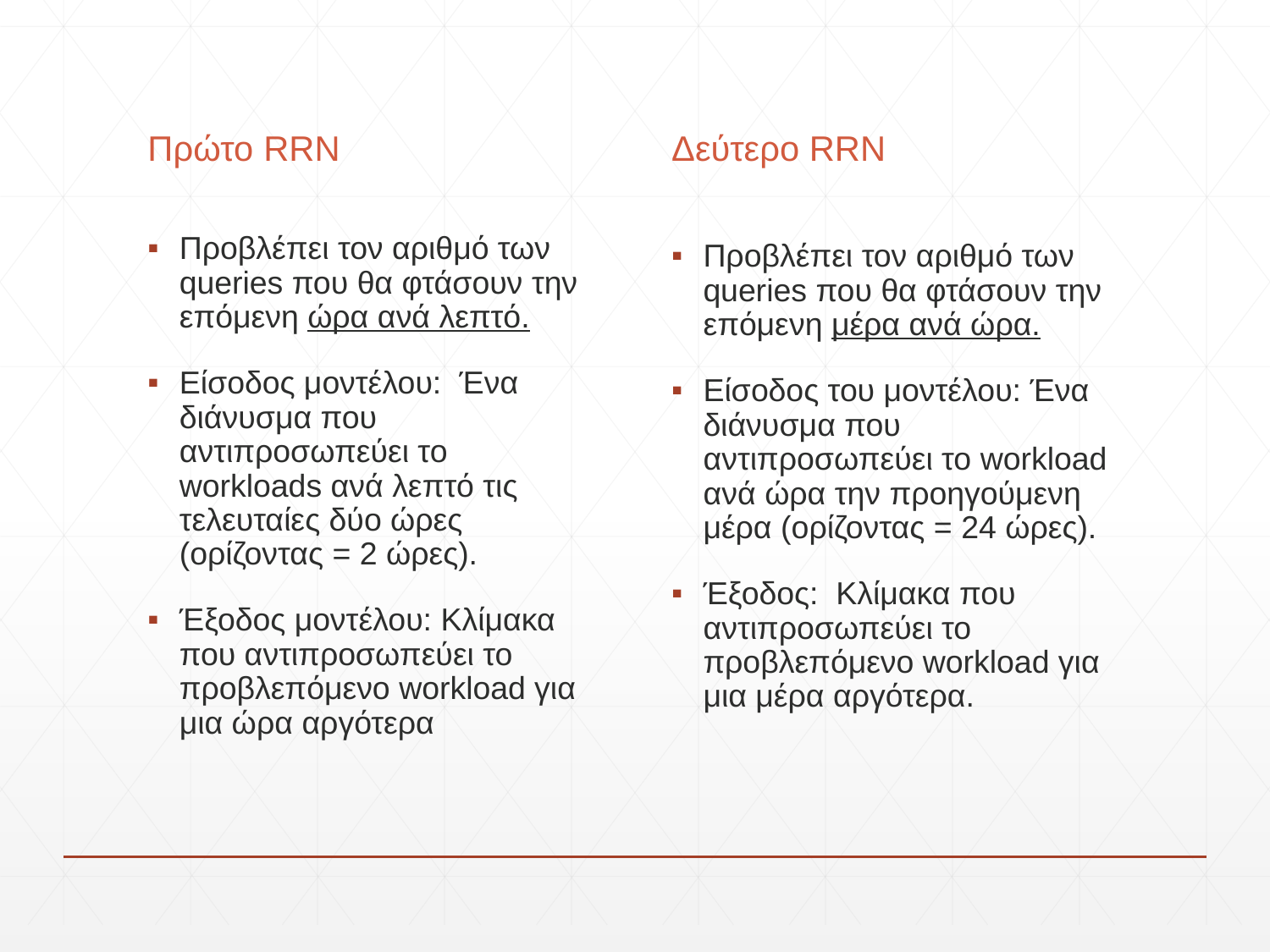

Πρώτο RRN
Δεύτερο RRN
Προβλέπει τον αριθμό των queries που θα φτάσουν την επόμενη ώρα ανά λεπτό.
Είσοδος μοντέλου:  Ένα διάνυσμα που αντιπροσωπεύει το workloads ανά λεπτό τις τελευταίες δύο ώρες (ορίζοντας = 2 ώρες).
Έξοδος μοντέλου: Κλίμακα που αντιπροσωπεύει το προβλεπόμενο workload για μια ώρα αργότερα
Προβλέπει τον αριθμό των queries που θα φτάσουν την επόμενη μέρα ανά ώρα.
Είσοδος του μοντέλου: Ένα διάνυσμα που αντιπροσωπεύει το workload ανά ώρα την προηγούμενη μέρα (ορίζοντας = 24 ώρες).
Έξοδος:  Κλίμακα που αντιπροσωπεύει το προβλεπόμενο workload για μια μέρα αργότερα.